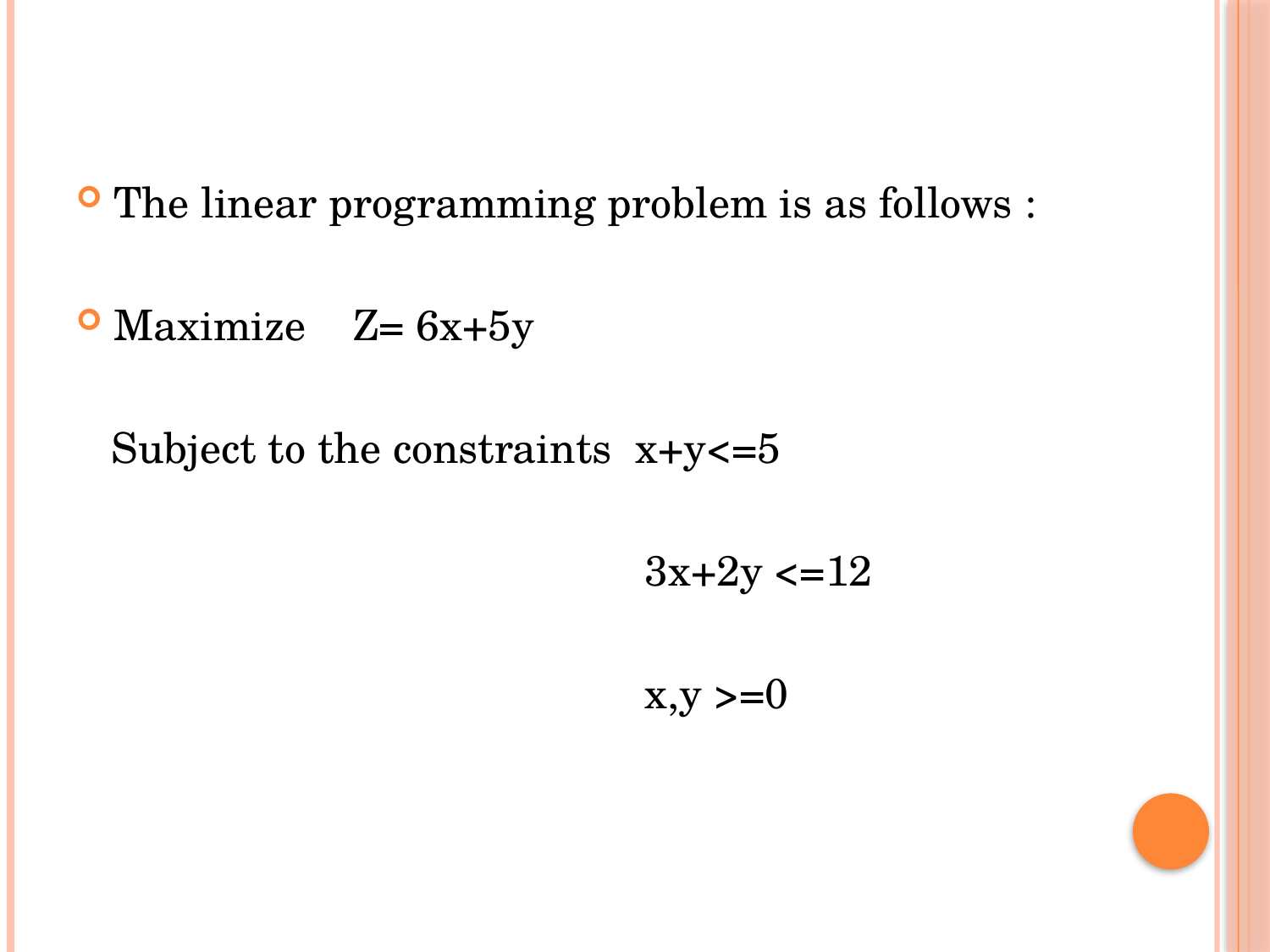

#
The linear programming problem is as follows :

Maximize    Z= 6x+5y

   Subject to the constraints  x+y<=5

                                                3x+2y <=12

                                                x,y >=0